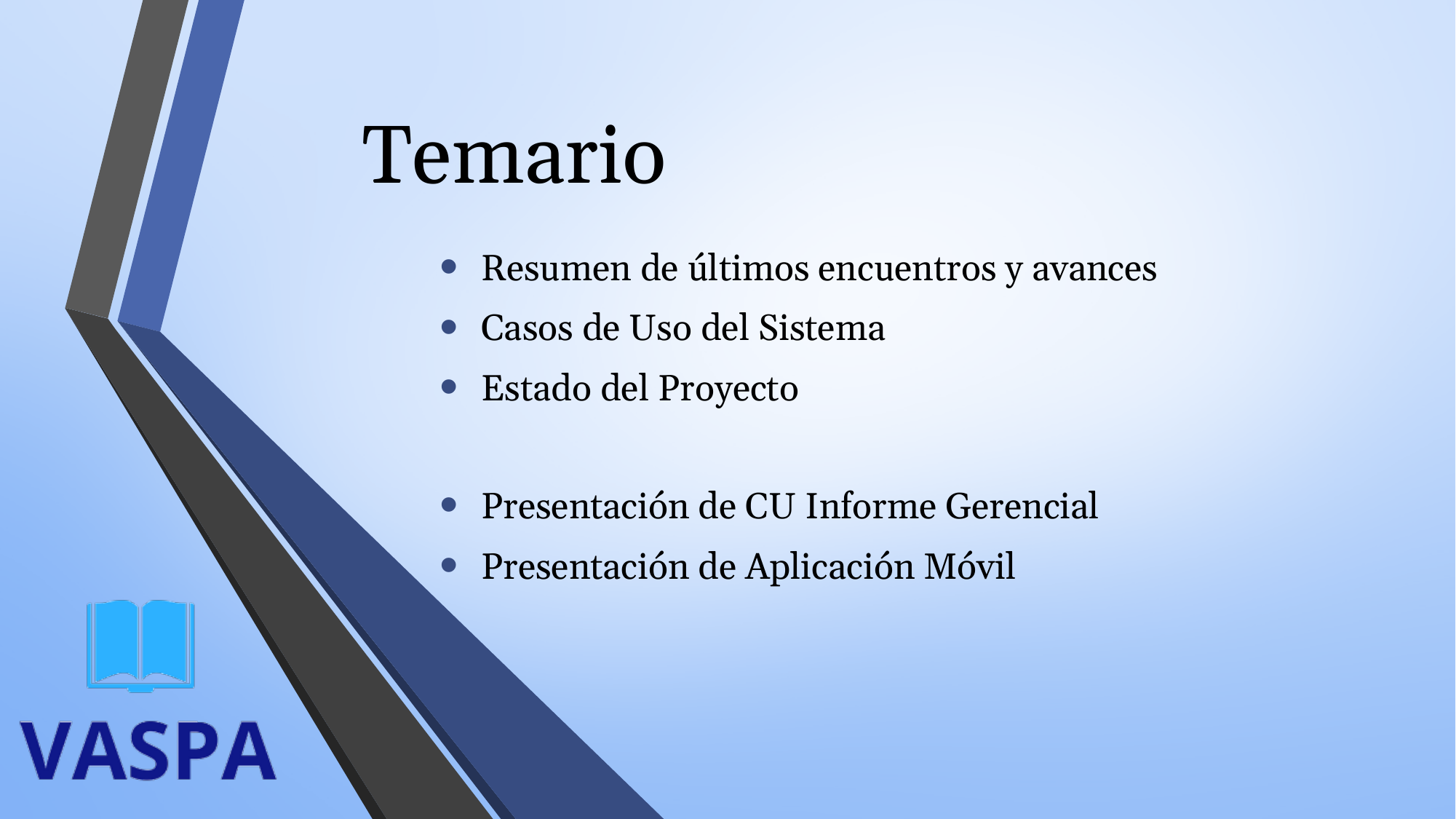

# Temario
Resumen de últimos encuentros y avances
Casos de Uso del Sistema
Estado del Proyecto

Presentación de CU Informe Gerencial
Presentación de Aplicación Móvil